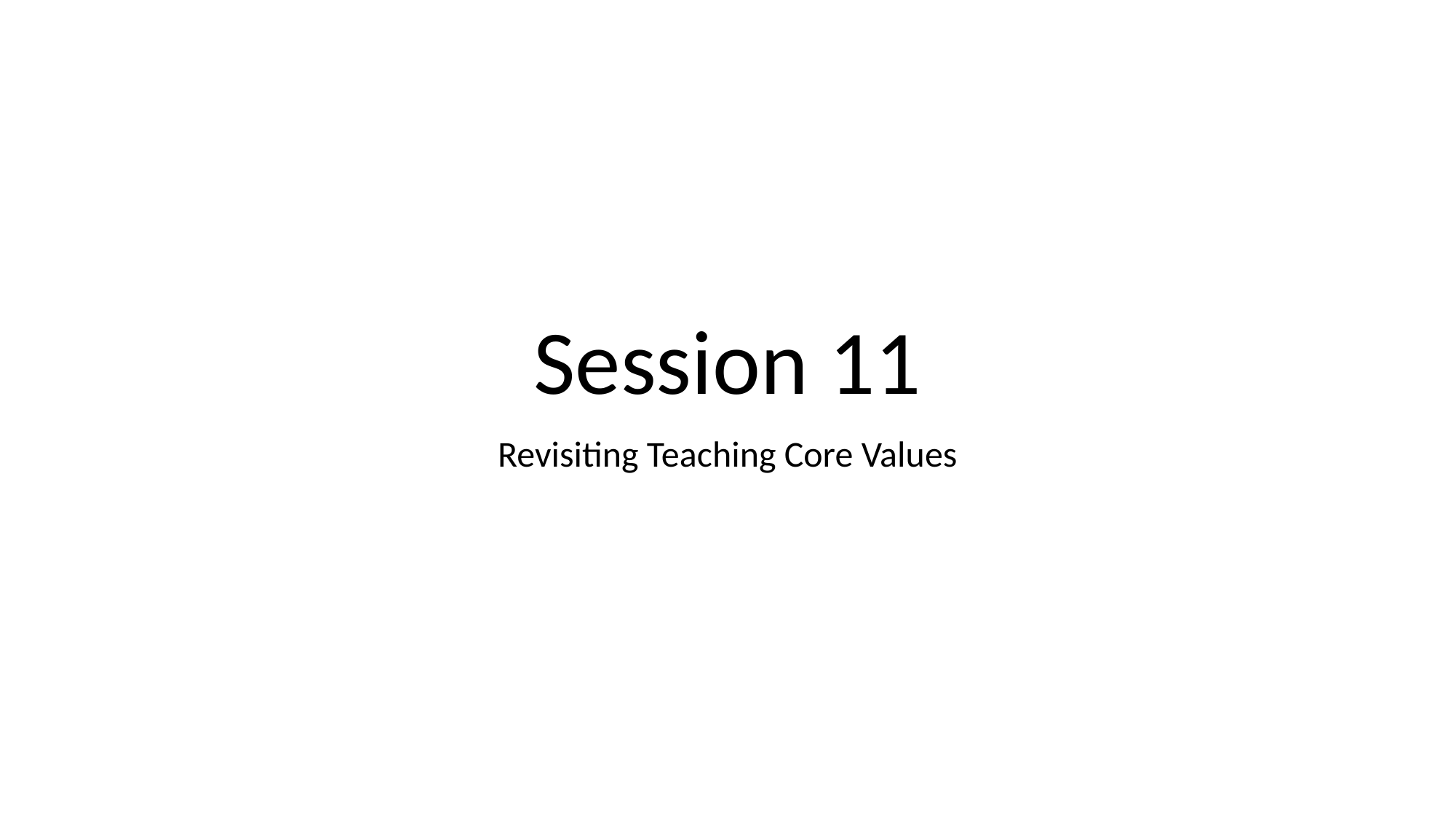

# Session 11
Revisiting Teaching Core Values